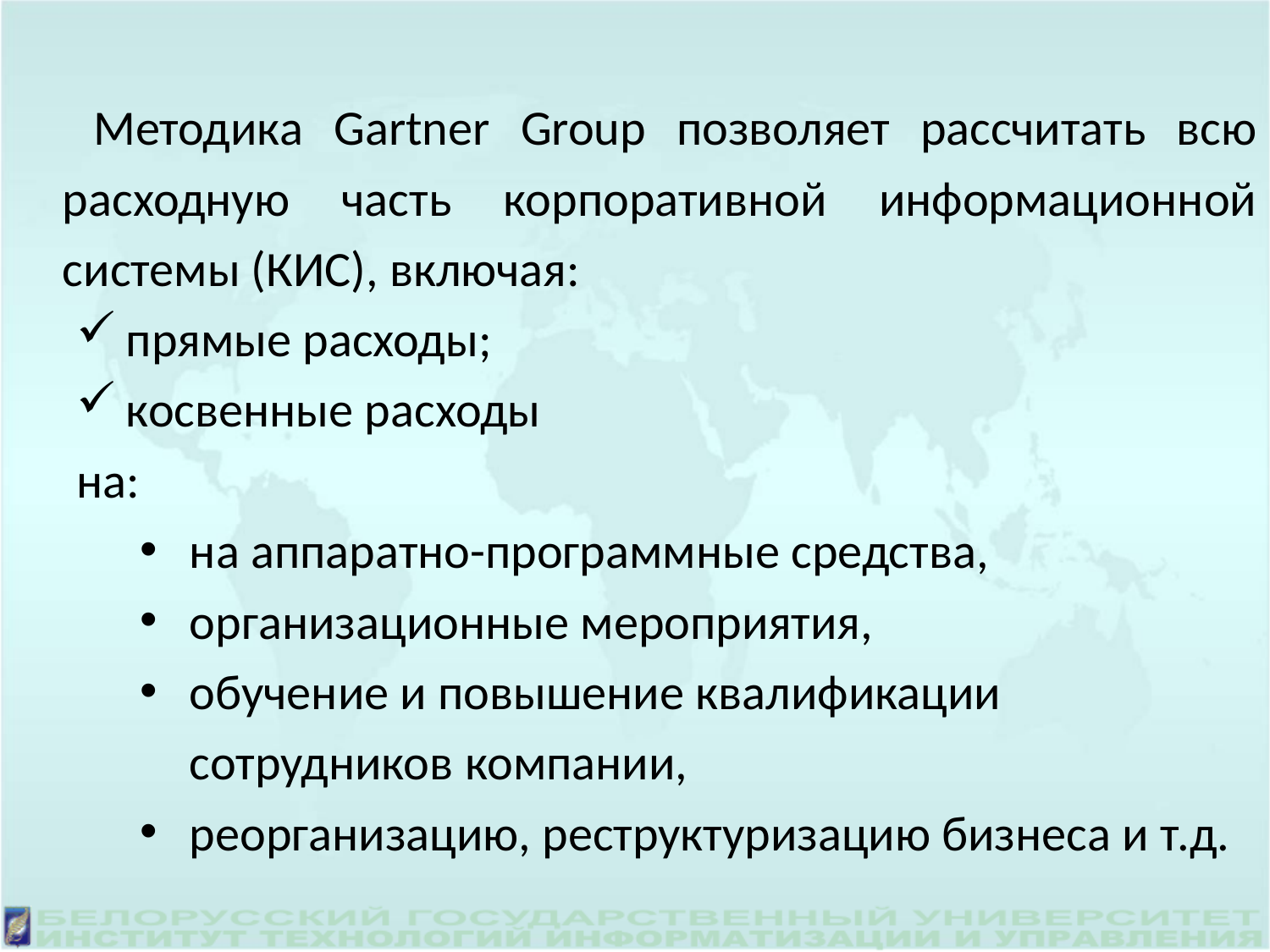

Методика Gartner Group позволяет рассчитать всю расходную часть корпоративной информационной системы (КИС), включая:
прямые расходы;
косвенные расходы
на:
на аппаратно-программные средства,
организационные мероприятия,
обучение и повышение квалификации сотрудников компании,
реорганизацию, реструктуризацию бизнеса и т.д.